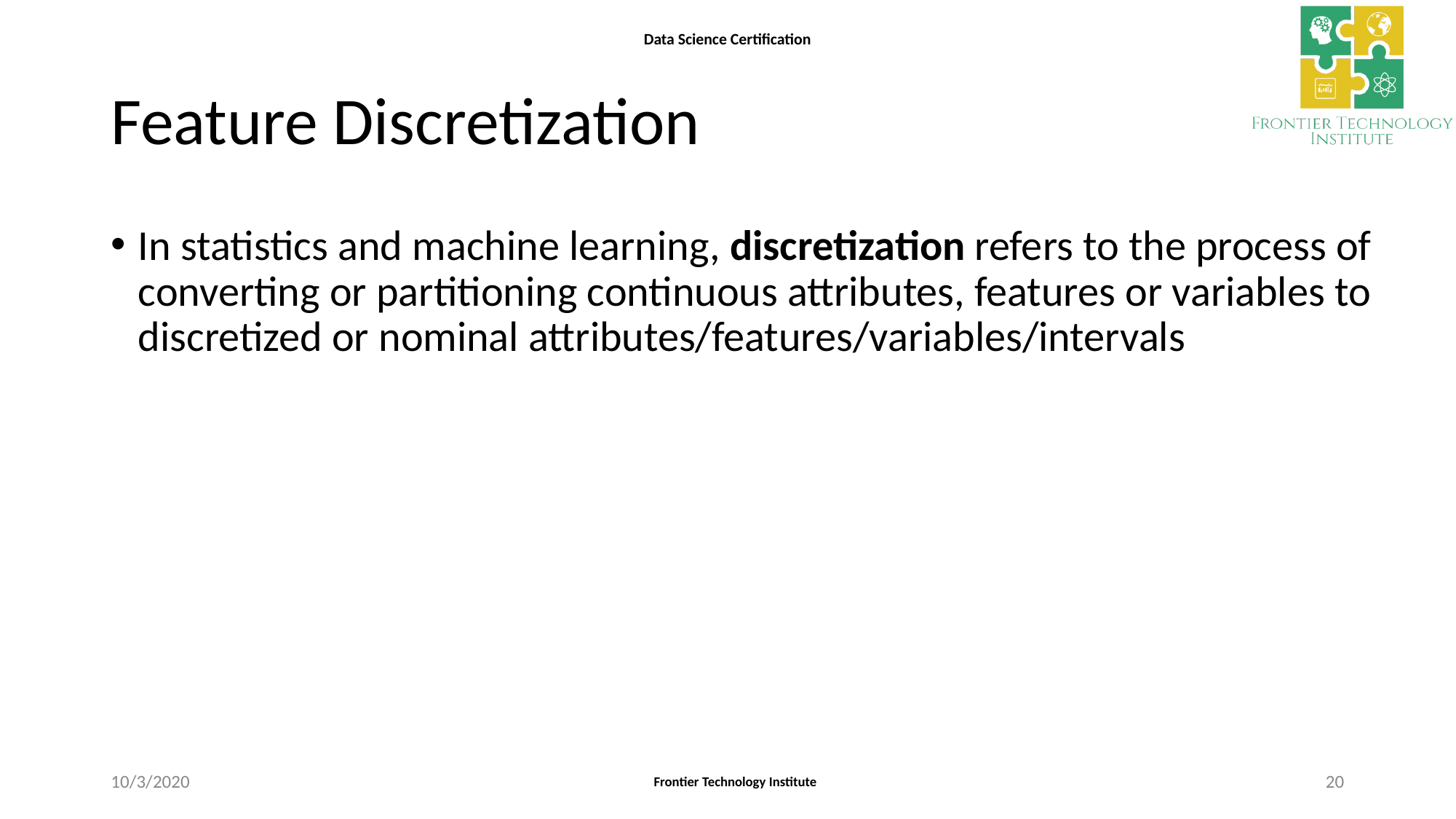

# Feature Discretization
In statistics and machine learning, discretization refers to the process of converting or partitioning continuous attributes, features or variables to discretized or nominal attributes/features/variables/intervals
10/3/2020
20